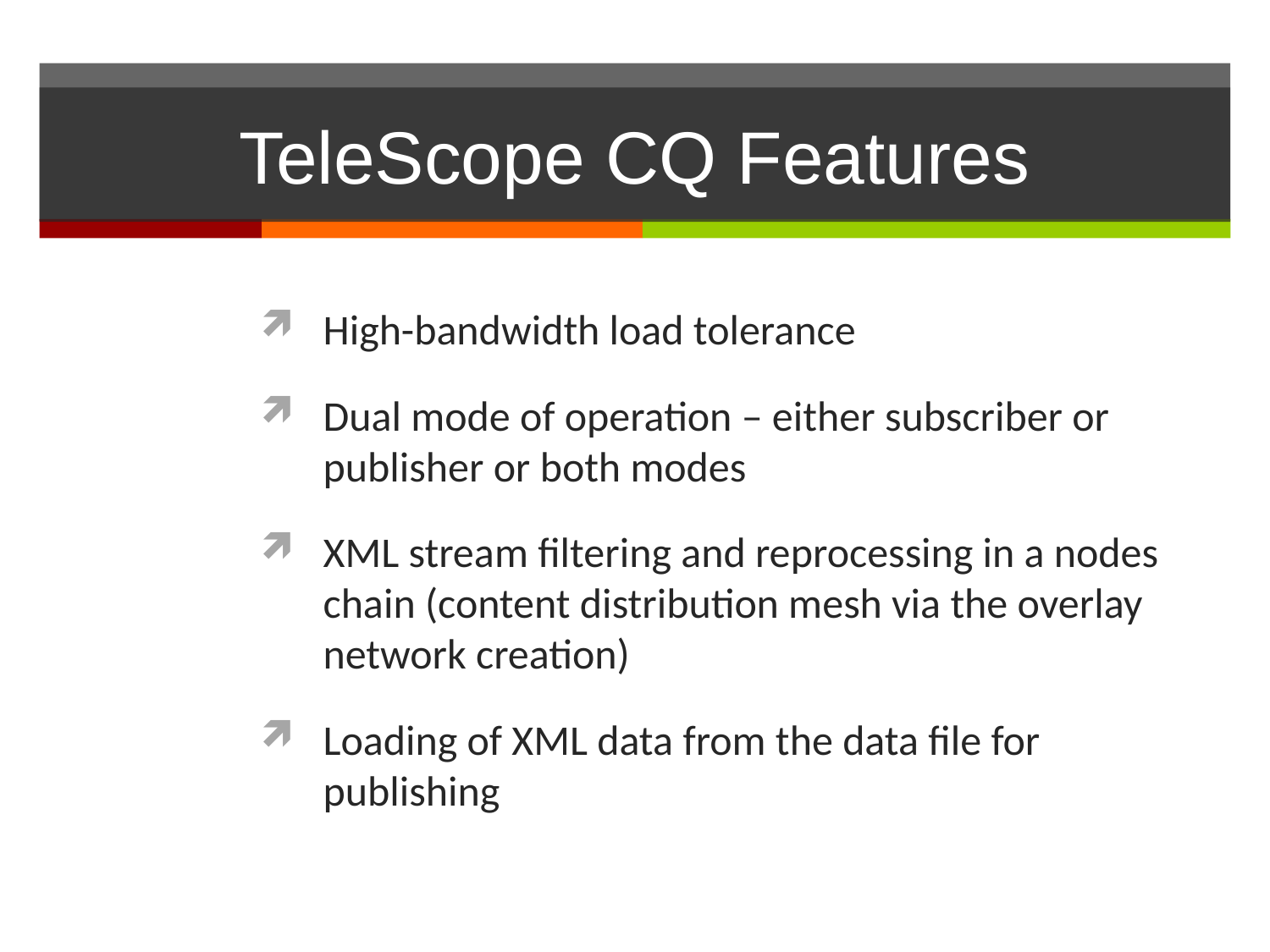

# TeleScope CQ Features
High-bandwidth load tolerance
Dual mode of operation – either subscriber or publisher or both modes
XML stream filtering and reprocessing in a nodes chain (content distribution mesh via the overlay network creation)
Loading of XML data from the data file for publishing